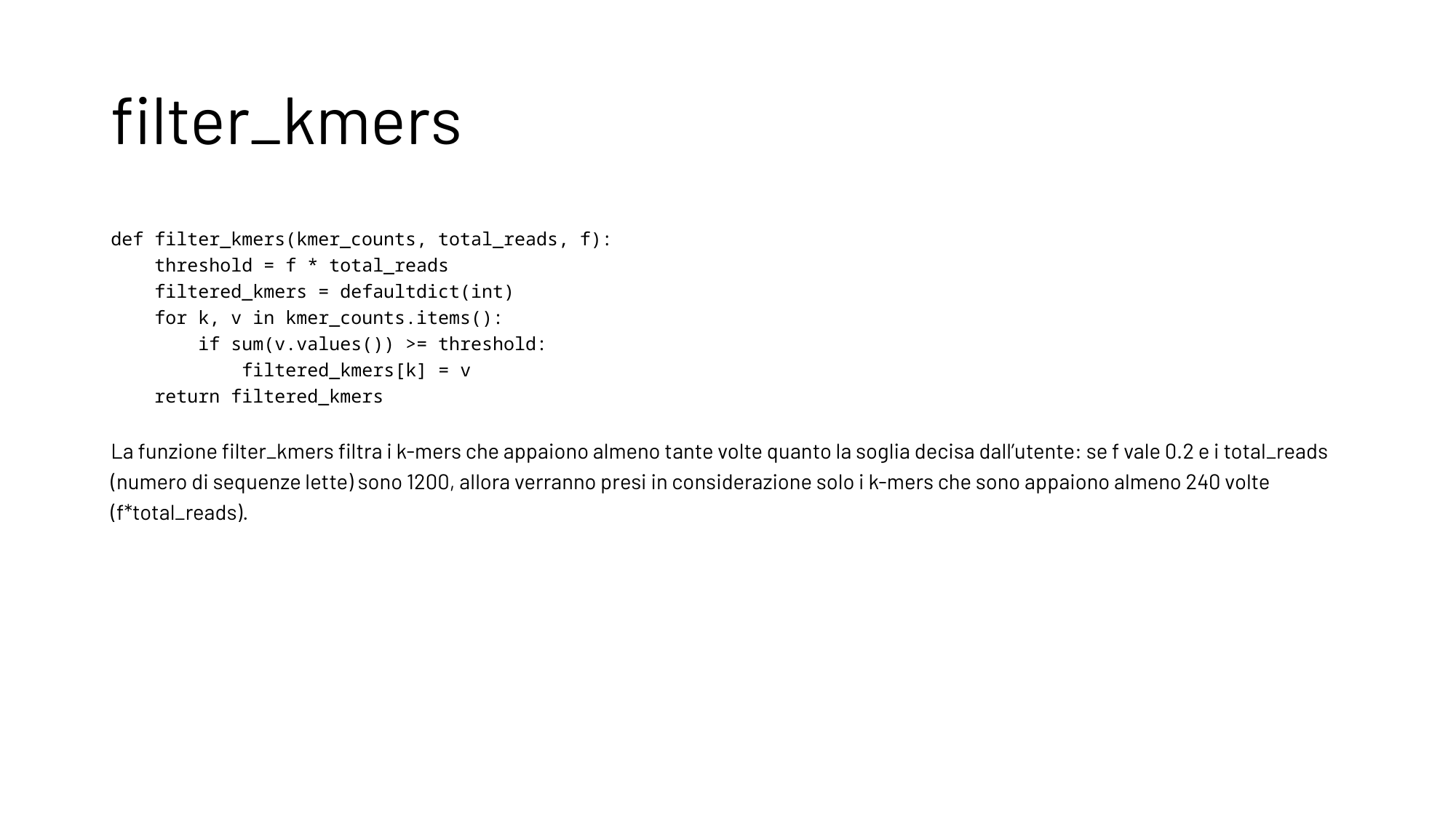

# filter_kmers
def filter_kmers(kmer_counts, total_reads, f):
    threshold = f * total_reads
    filtered_kmers = defaultdict(int)
    for k, v in kmer_counts.items():
        if sum(v.values()) >= threshold:
            filtered_kmers[k] = v
    return filtered_kmers

La funzione filter_kmers filtra i k-mers che appaiono almeno tante volte quanto la soglia decisa dall’utente: se f vale 0.2 e i total_reads (numero di sequenze lette) sono 1200, allora verranno presi in considerazione solo i k-mers che sono appaiono almeno 240 volte (f*total_reads).